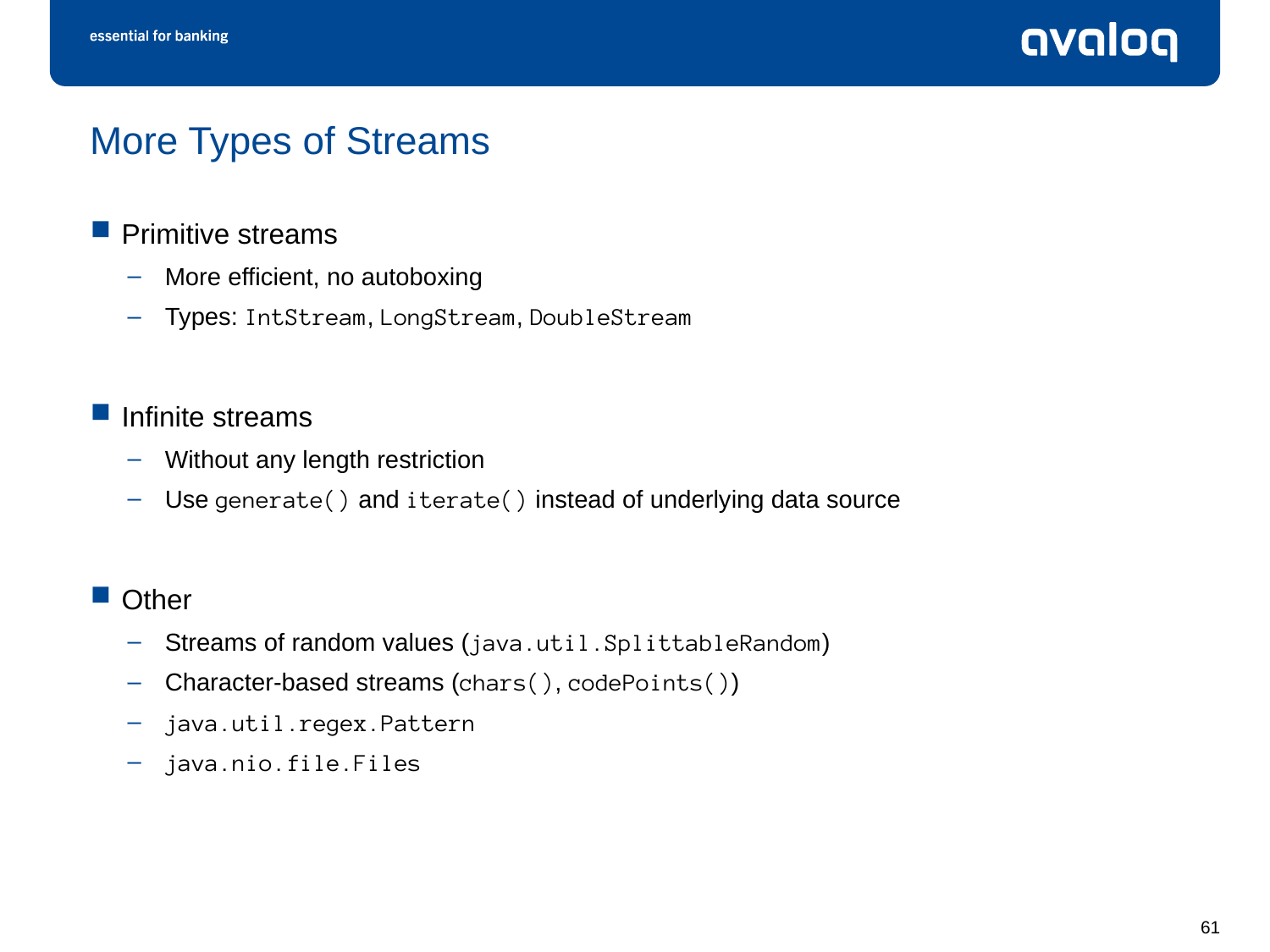

# More Types of Streams
Primitive streams
More efficient, no autoboxing
Types: IntStream, LongStream, DoubleStream

Infinite streams
Without any length restriction
Use generate() and iterate() instead of underlying data source

Other
Streams of random values (java.util.SplittableRandom)
Character-based streams (chars(), codePoints())
java.util.regex.Pattern
java.nio.file.Files
61